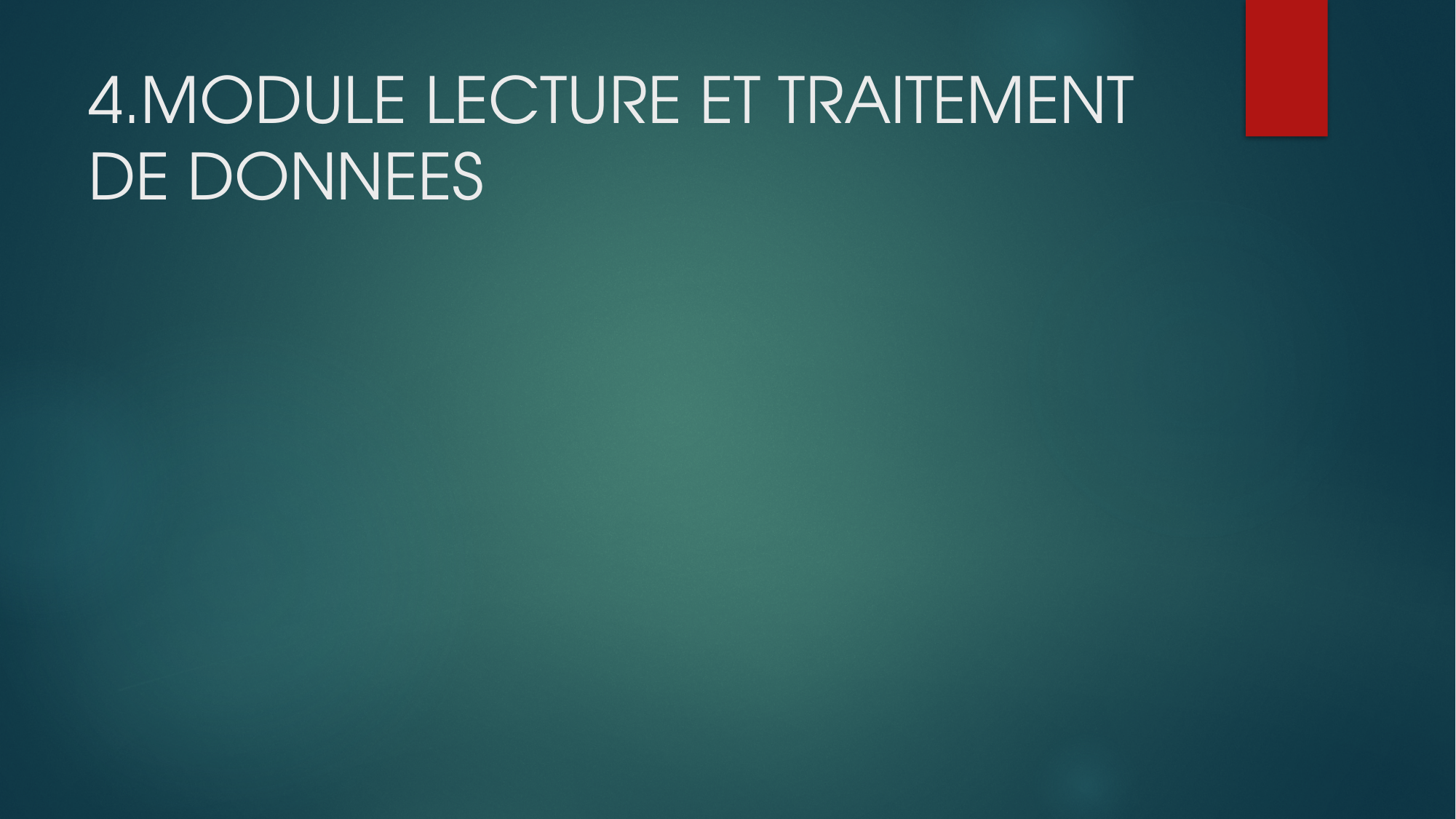

# 4.MODULE LECTURE ET TRAITEMENT DE DONNEES